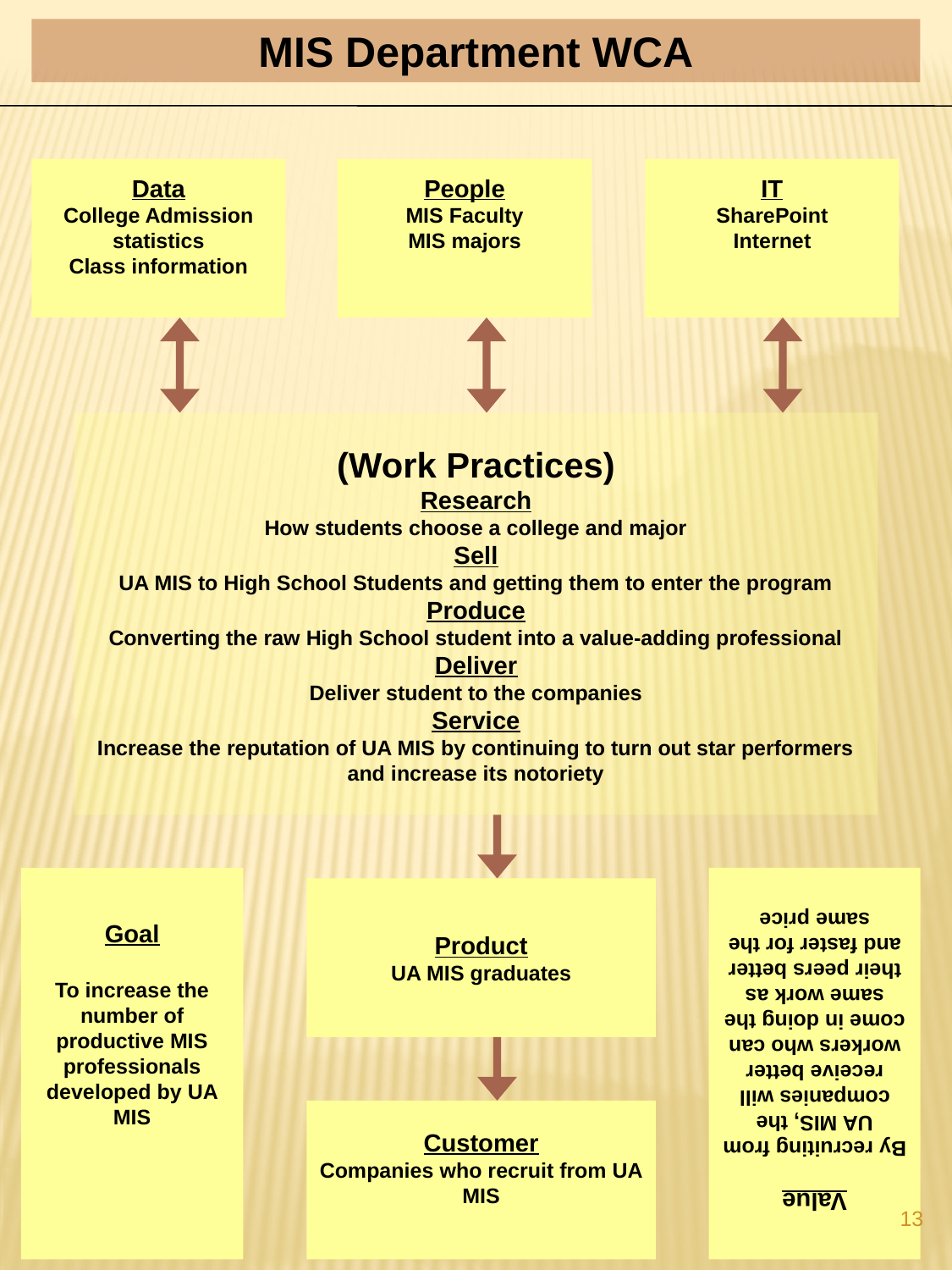

MIS Department WCA

Data
College Admission statistics
Class information

People
MIS Faculty
MIS majors

IT
SharePoint
Internet

(Work Practices)
Research
How students choose a college and major
Sell
UA MIS to High School Students and getting them to enter the program
Produce
Converting the raw High School student into a value-adding professional
Deliver
Deliver student to the companies
Service
Increase the reputation of UA MIS by continuing to turn out star performers and increase its notoriety

Product
UA MIS graduates
Goal

To increase the number of productive MIS professionals developed by UA MIS

Value

By recruiting from UA MIS, the companies will receive better workers who can come in doing the same work as their peers better and faster for the same price

Customer
Companies who recruit from UA MIS

13